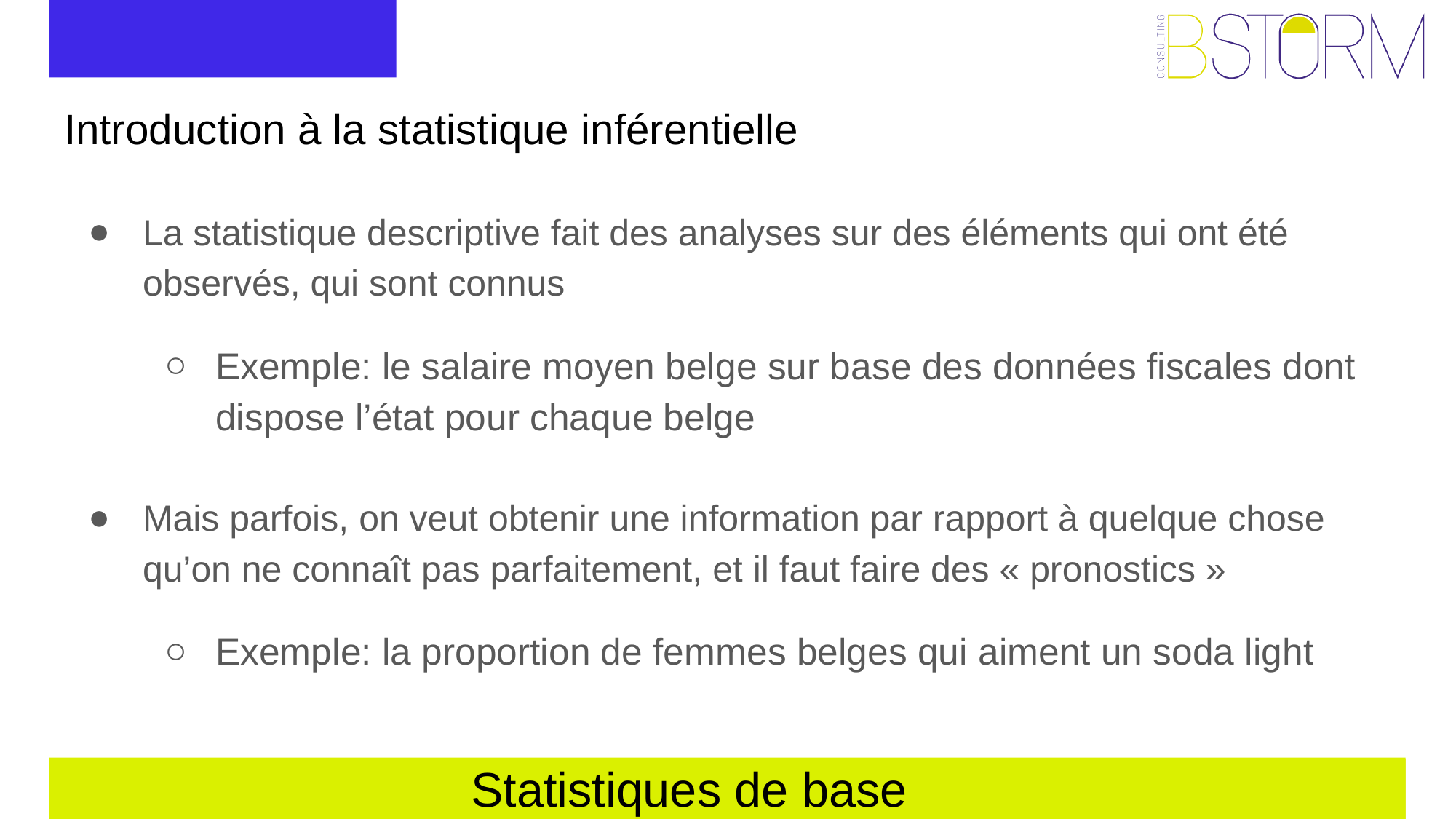

# Introduction à la statistique inférentielle
La statistique descriptive fait des analyses sur des éléments qui ont été observés, qui sont connus
Exemple: le salaire moyen belge sur base des données fiscales dont dispose l’état pour chaque belge

Mais parfois, on veut obtenir une information par rapport à quelque chose qu’on ne connaît pas parfaitement, et il faut faire des « pronostics »
Exemple: la proportion de femmes belges qui aiment un soda light

Statistiques de base